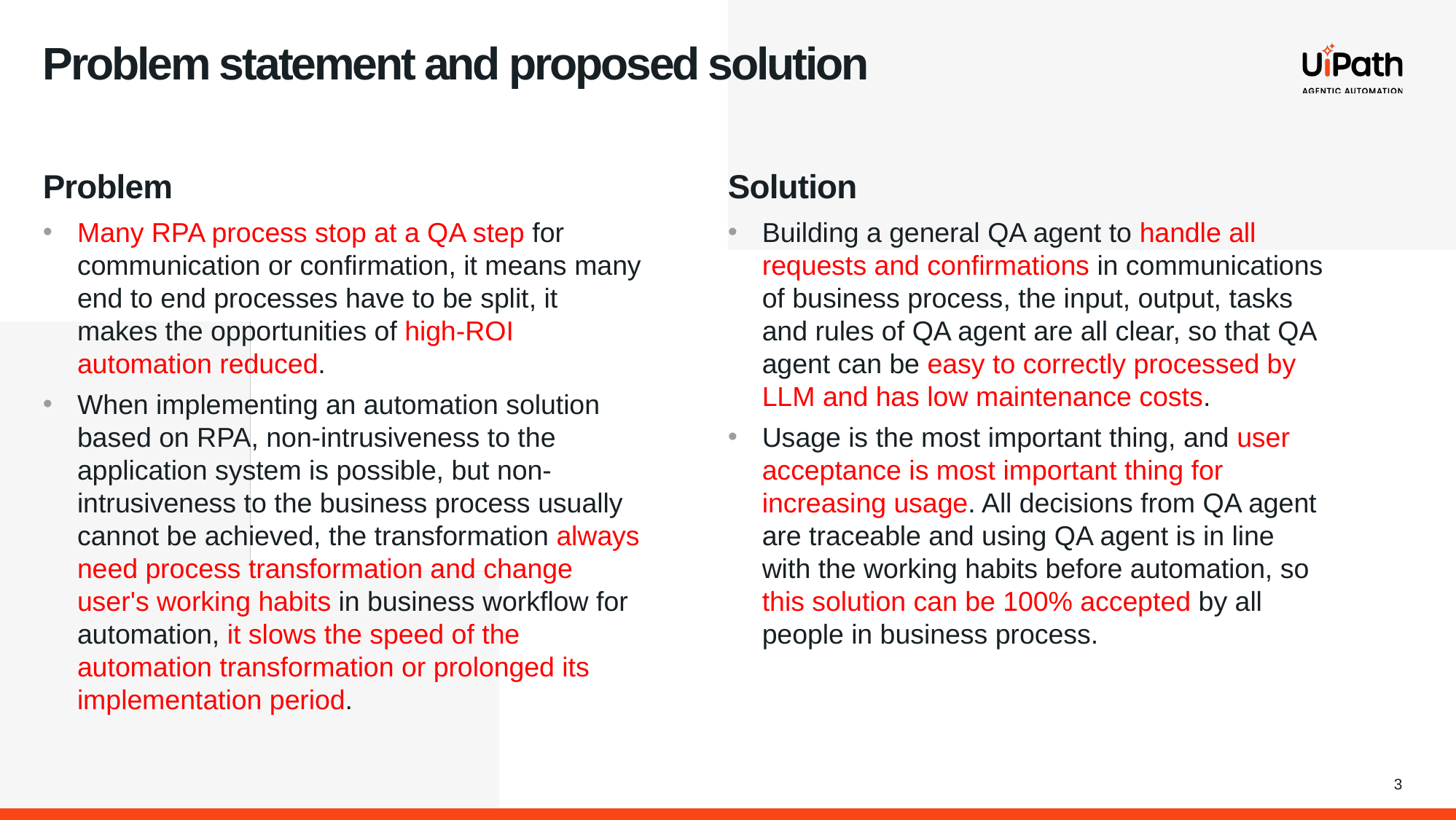

# Problem statement and proposed solution
Problem
Solution
Many RPA process stop at a QA step for communication or confirmation, it means many end to end processes have to be split, it makes the opportunities of high-ROI automation reduced.
When implementing an automation solution based on RPA, non-intrusiveness to the application system is possible, but non-intrusiveness to the business process usually cannot be achieved, the transformation always need process transformation and change user's working habits in business workflow for automation, it slows the speed of the automation transformation or prolonged its implementation period.
Building a general QA agent to handle all requests and confirmations in communications of business process, the input, output, tasks and rules of QA agent are all clear, so that QA agent can be easy to correctly processed by LLM and has low maintenance costs.
Usage is the most important thing, and user acceptance is most important thing for increasing usage. All decisions from QA agent are traceable and using QA agent is in line with the working habits before automation, so this solution can be 100% accepted by all people in business process.
3